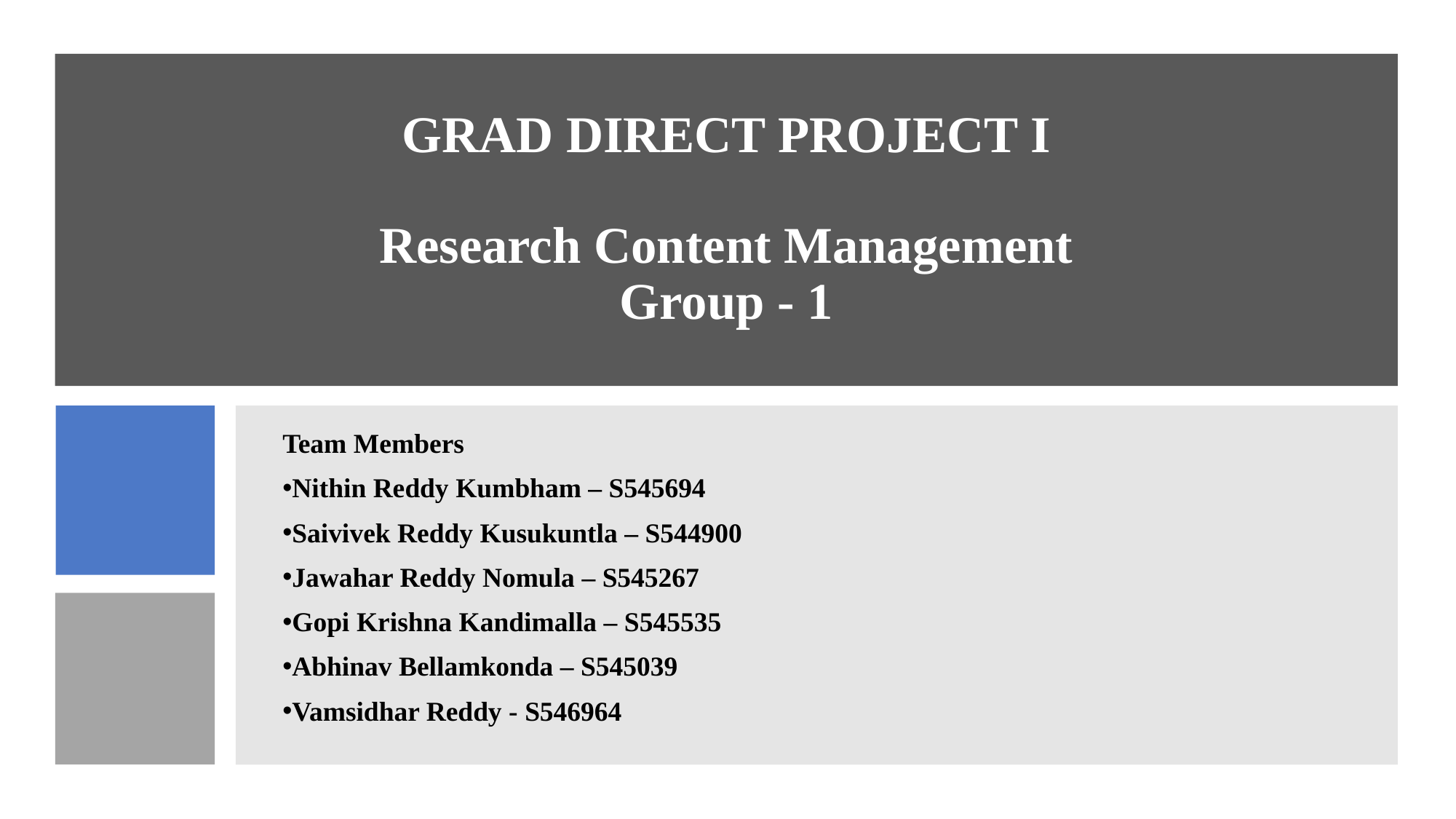

# GRAD DIRECT PROJECT I Research Content Management Group - 1

Team Members
Nithin Reddy Kumbham – S545694
Saivivek Reddy Kusukuntla – S544900
Jawahar Reddy Nomula – S545267
Gopi Krishna Kandimalla – S545535
Abhinav Bellamkonda – S545039
Vamsidhar Reddy - S546964